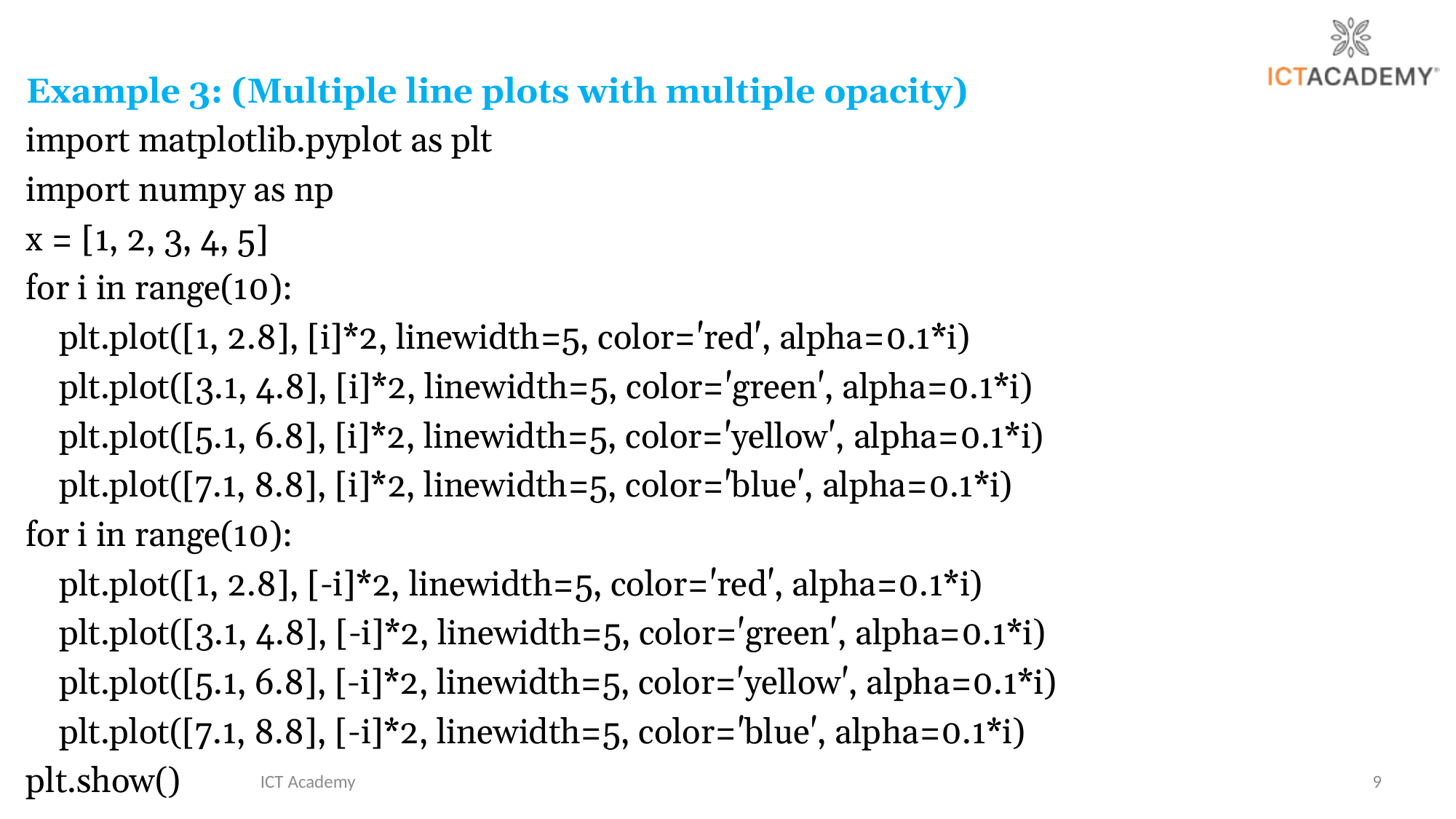

Example 3: (Multiple line plots with multiple opacity)
import matplotlib.pyplot as plt
import numpy as np
x = [1, 2, 3, 4, 5]
for i in range(10):
    plt.plot([1, 2.8], [i]*2, linewidth=5, color='red', alpha=0.1*i)
    plt.plot([3.1, 4.8], [i]*2, linewidth=5, color='green', alpha=0.1*i)
    plt.plot([5.1, 6.8], [i]*2, linewidth=5, color='yellow', alpha=0.1*i)
    plt.plot([7.1, 8.8], [i]*2, linewidth=5, color='blue', alpha=0.1*i)
for i in range(10):
    plt.plot([1, 2.8], [-i]*2, linewidth=5, color='red', alpha=0.1*i)
    plt.plot([3.1, 4.8], [-i]*2, linewidth=5, color='green', alpha=0.1*i)
    plt.plot([5.1, 6.8], [-i]*2, linewidth=5, color='yellow', alpha=0.1*i)
    plt.plot([7.1, 8.8], [-i]*2, linewidth=5, color='blue', alpha=0.1*i)
plt.show()
ICT Academy
9